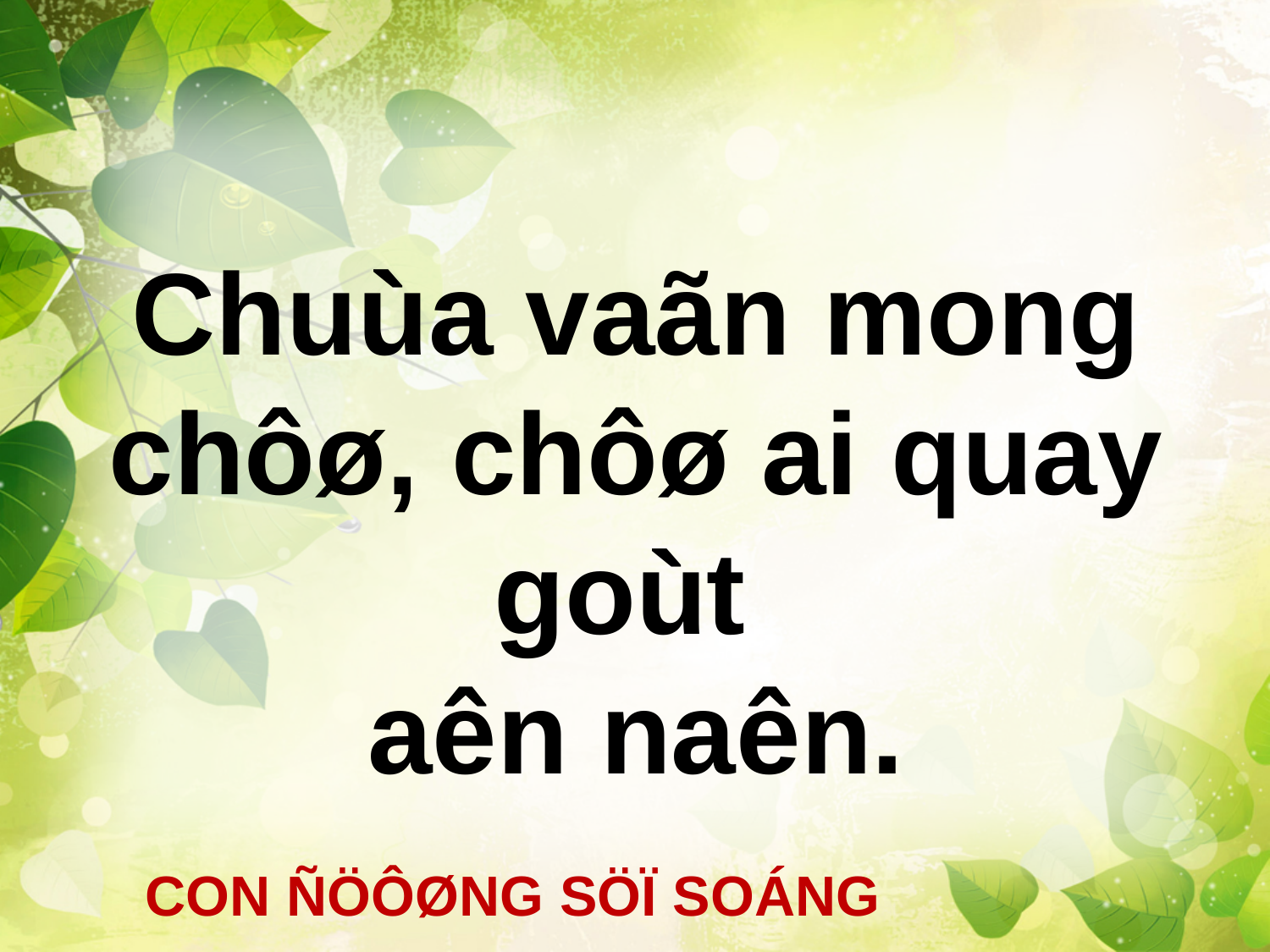

Chuùa vaãn mong chôø, chôø ai quay goùt
aên naên.
CON ÑÖÔØNG SÖÏ SOÁNG